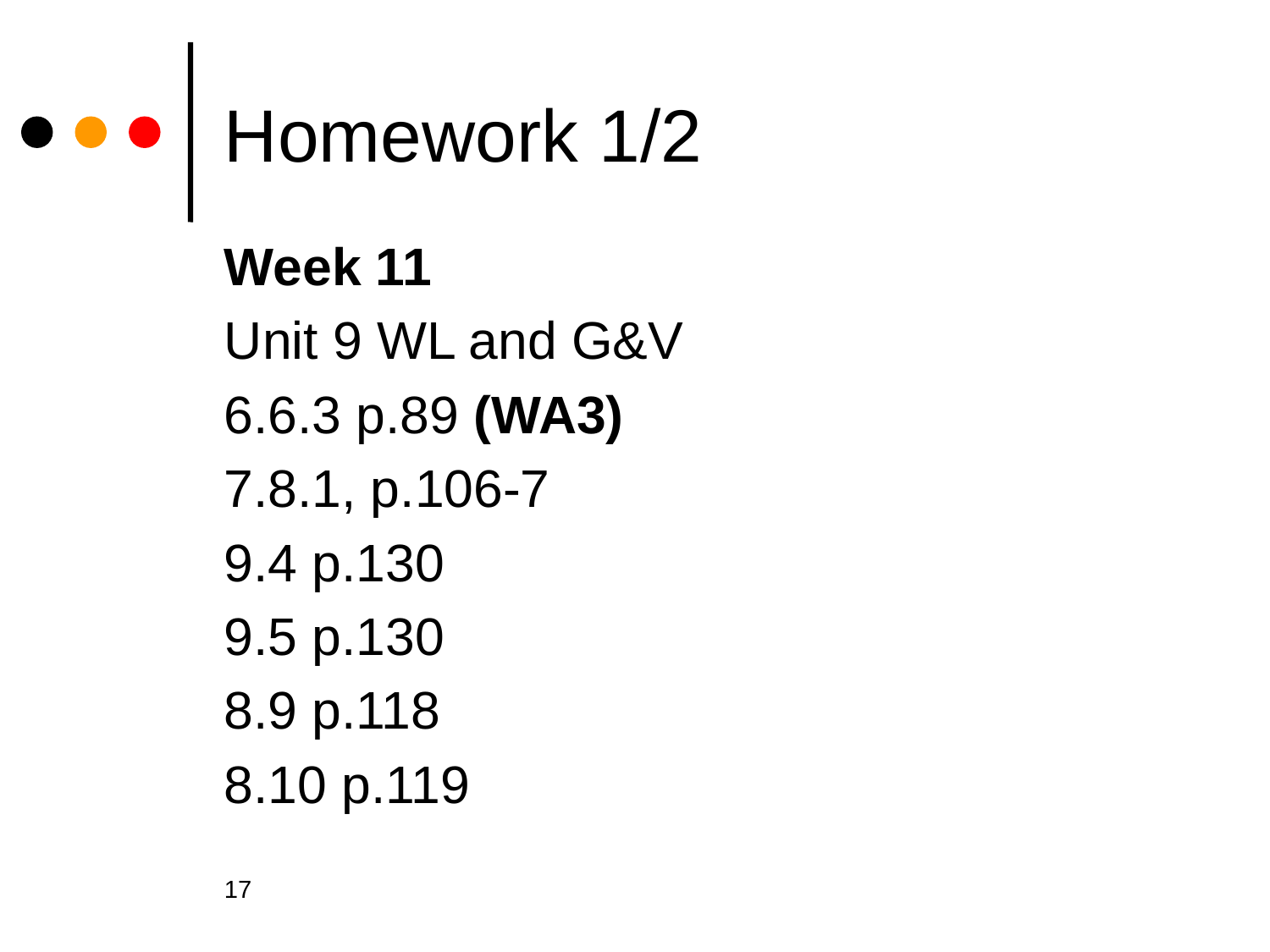

# Homework 1/2
Week 11
Unit 9 WL and G&V
6.6.3 p.89 (WA3)
7.8.1, p.106-7
9.4 p.130
9.5 p.130
8.9 p.118
8.10 p.119

17